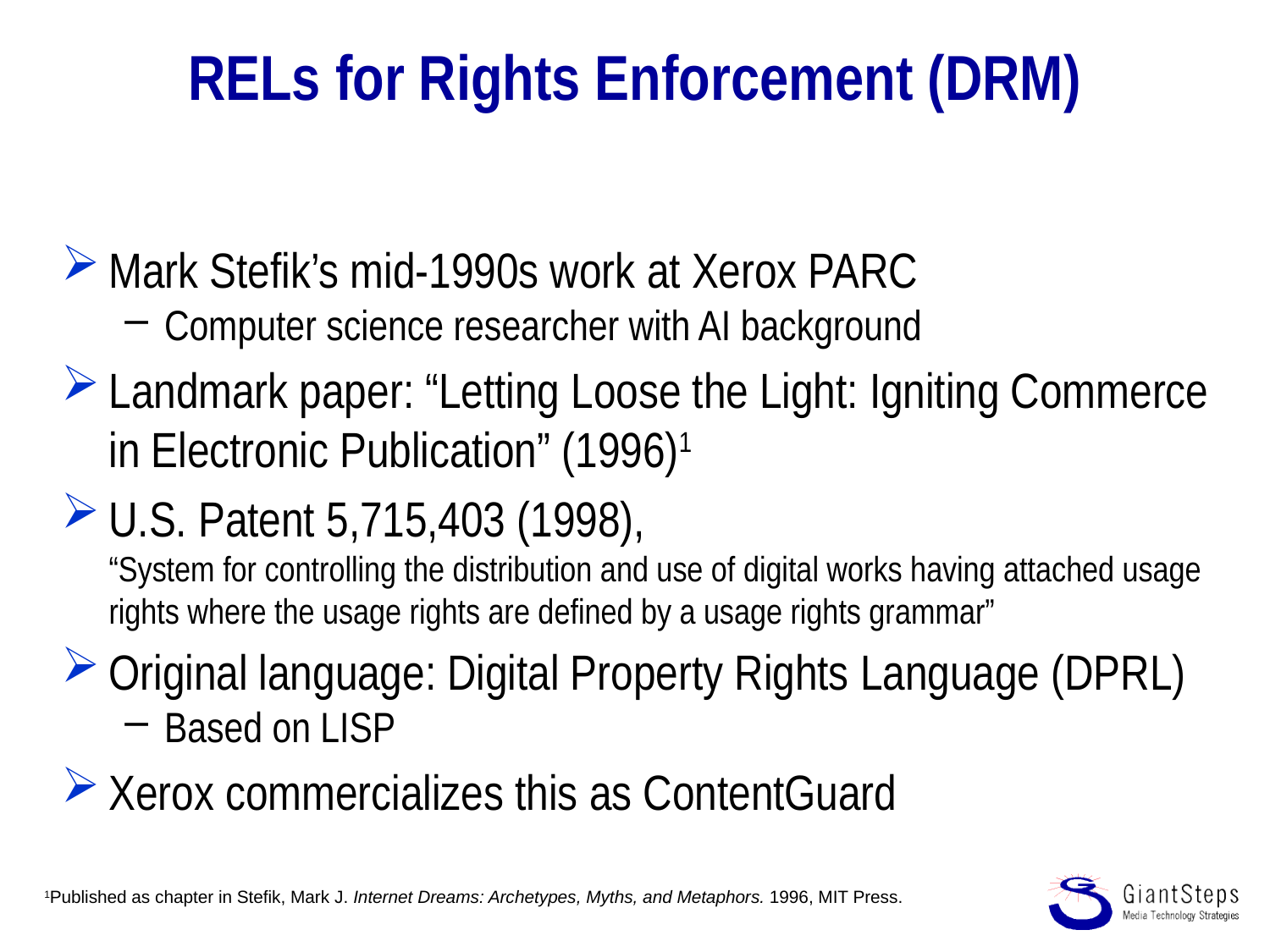

# RELs for Rights Enforcement (DRM)
Mark Stefik’s mid-1990s work at Xerox PARC
Computer science researcher with AI background
Landmark paper: “Letting Loose the Light: Igniting Commerce in Electronic Publication” (1996)1
U.S. Patent 5,715,403 (1998),
“System for controlling the distribution and use of digital works having attached usage rights where the usage rights are defined by a usage rights grammar”
Original language: Digital Property Rights Language (DPRL)
Based on LISP
Xerox commercializes this as ContentGuard

1Published as chapter in Stefik, Mark J. Internet Dreams: Archetypes, Myths, and Metaphors. 1996, MIT Press.